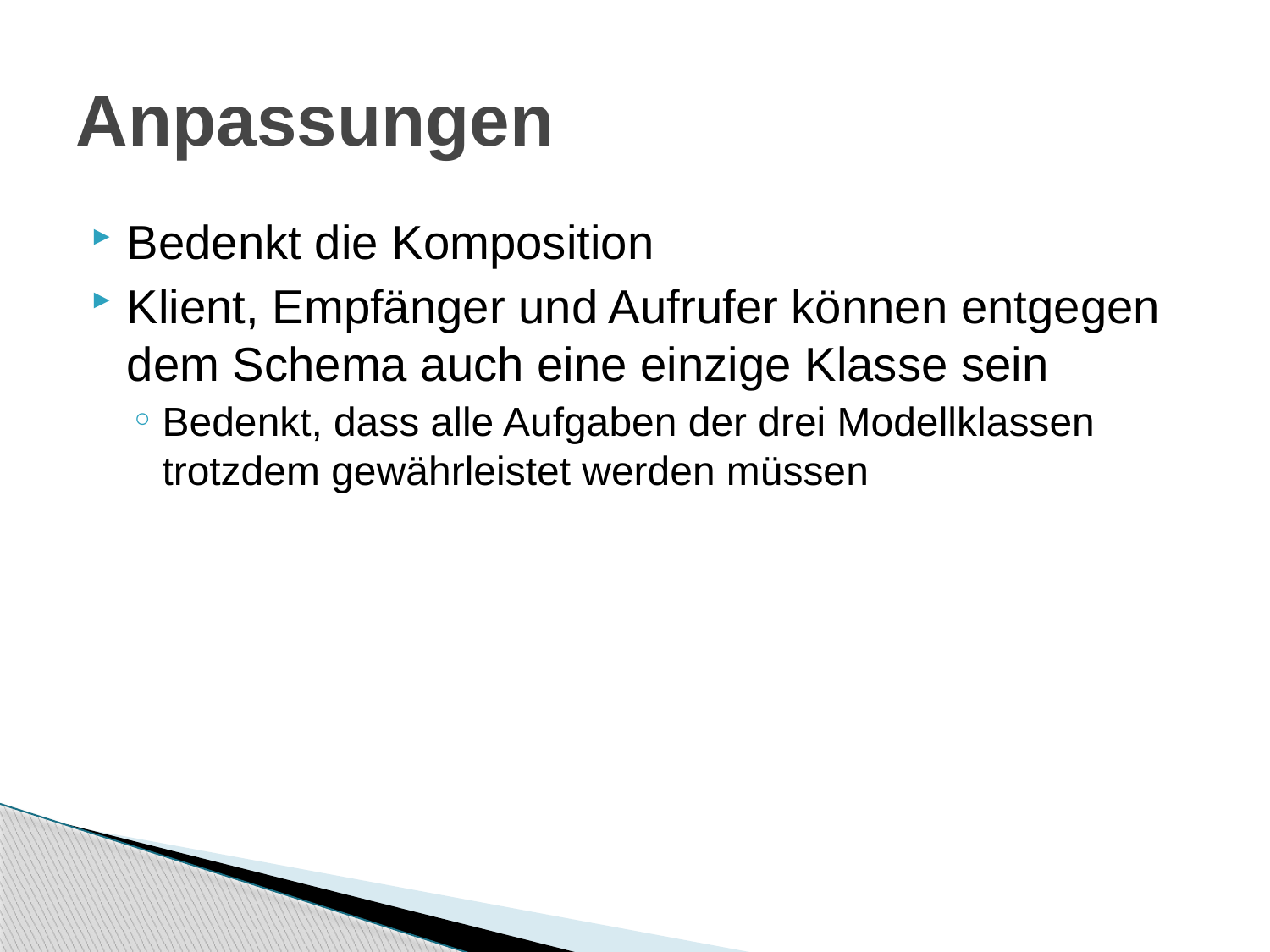

# Anpassungen
Bedenkt die Komposition
Klient, Empfänger und Aufrufer können entgegen dem Schema auch eine einzige Klasse sein
Bedenkt, dass alle Aufgaben der drei Modellklassen trotzdem gewährleistet werden müssen